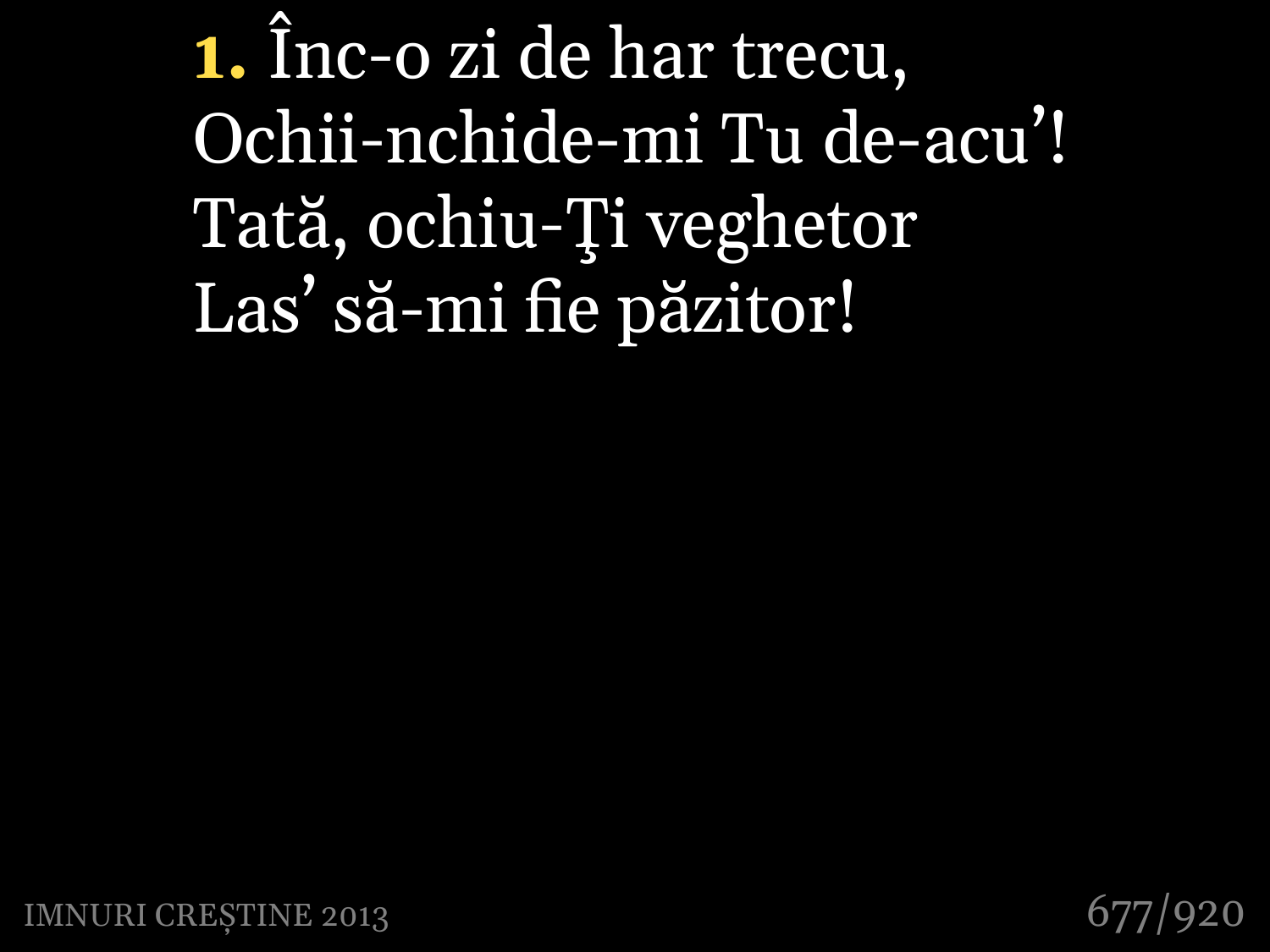

1. Înc-o zi de har trecu,
Ochii-nchide-mi Tu de-acu’!
Tată, ochiu-Ţi veghetor
Las’ să-mi fie păzitor!
677/920
IMNURI CREȘTINE 2013